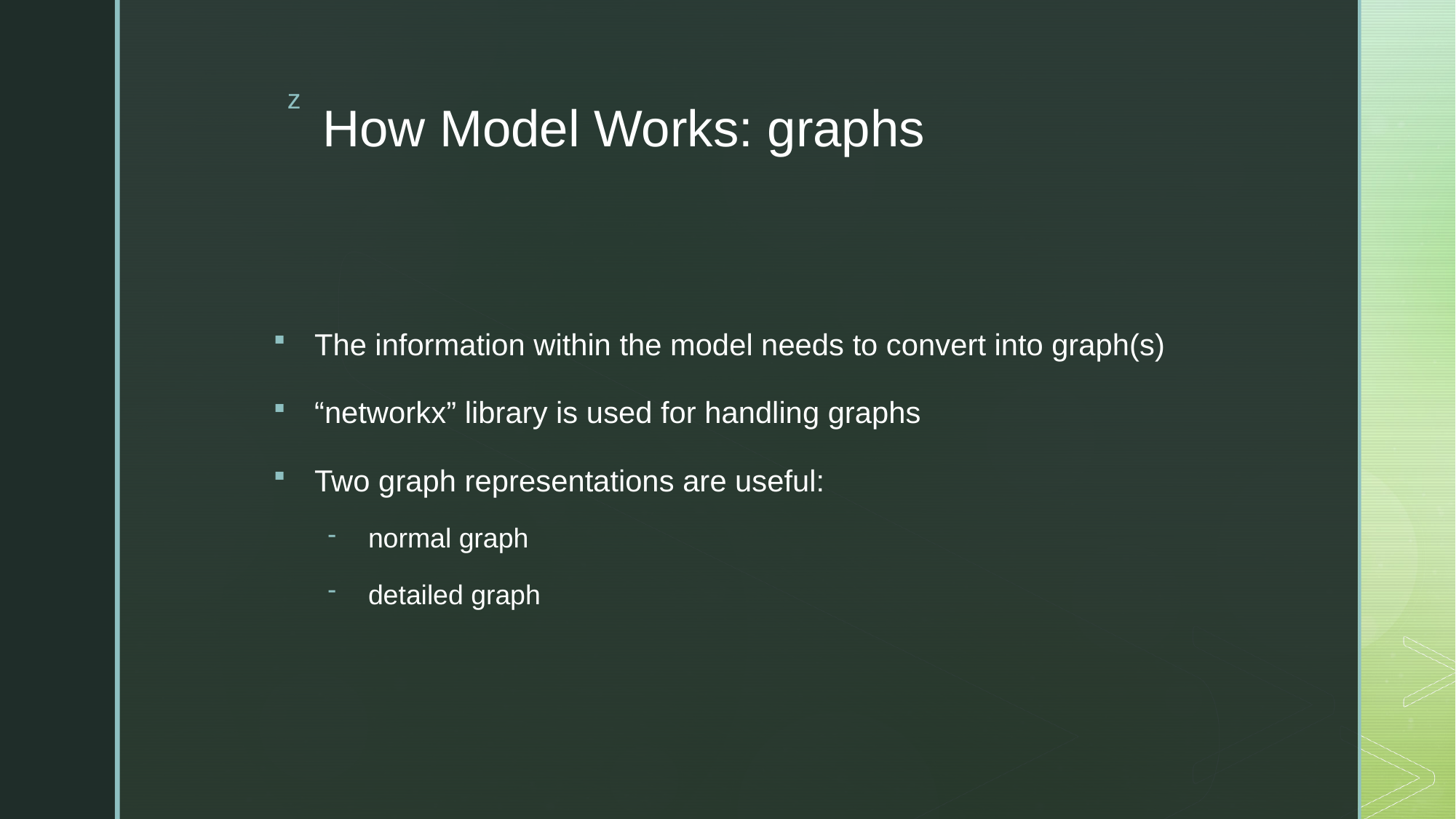

# How Model Works: graphs
The information within the model needs to convert into graph(s)
“networkx” library is used for handling graphs
Two graph representations are useful:
normal graph
detailed graph